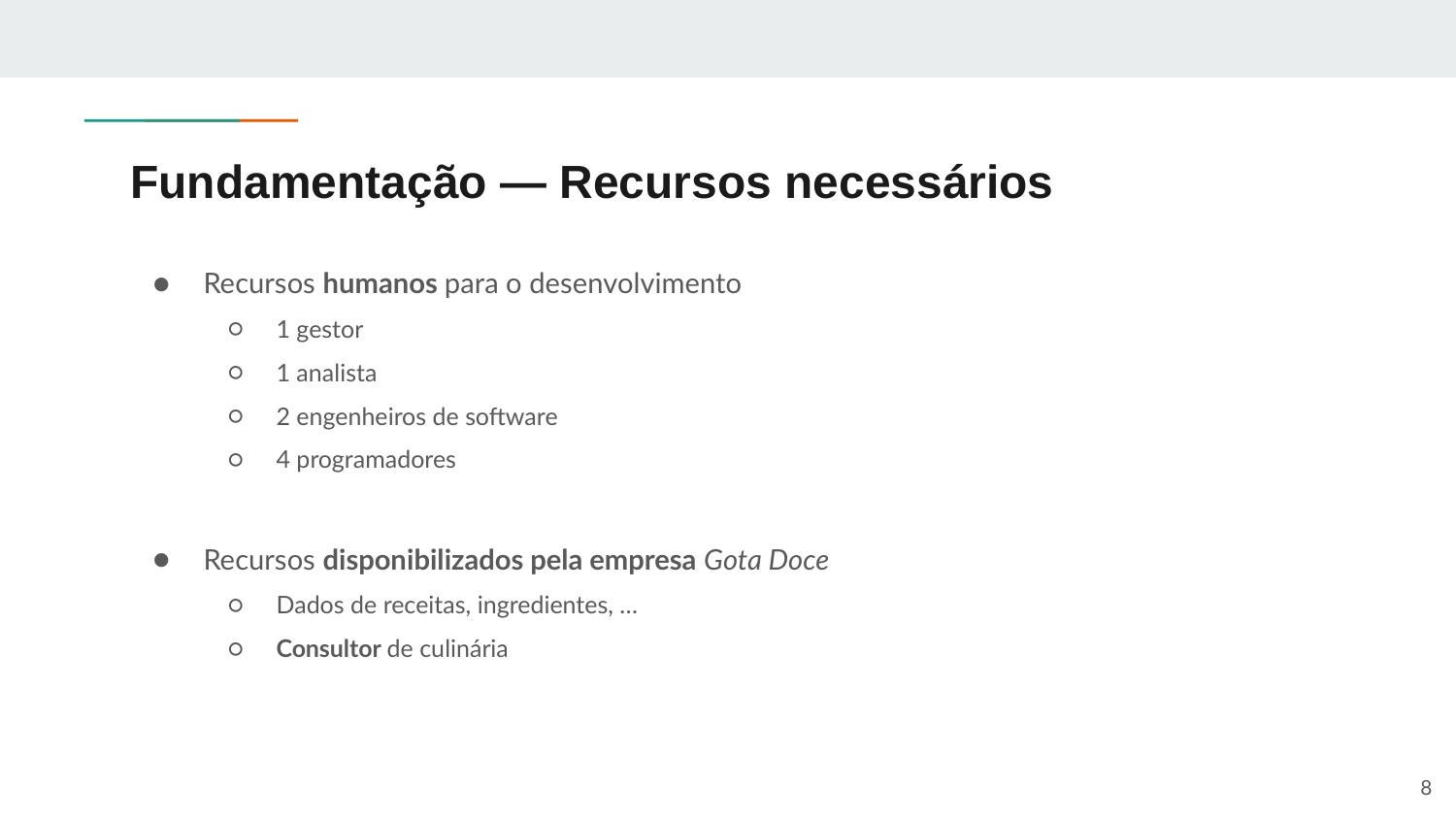

# Fundamentação — Recursos necessários
Recursos humanos para o desenvolvimento
1 gestor
1 analista
2 engenheiros de software
4 programadores

Recursos disponibilizados pela empresa Gota Doce
Dados de receitas, ingredientes, …
Consultor de culinária
8